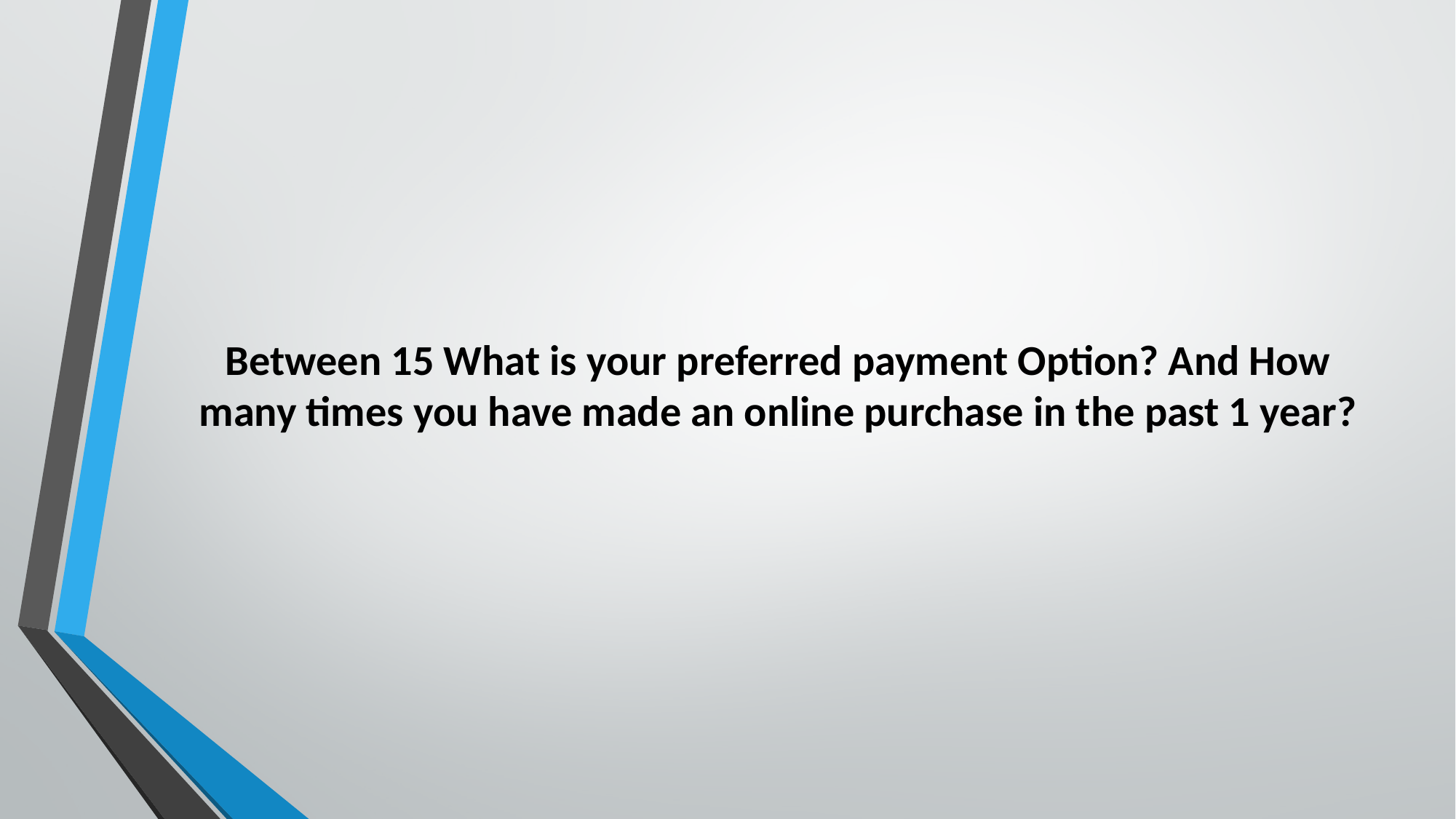

# Between 15 What is your preferred payment Option? And How many times you have made an online purchase in the past 1 year?